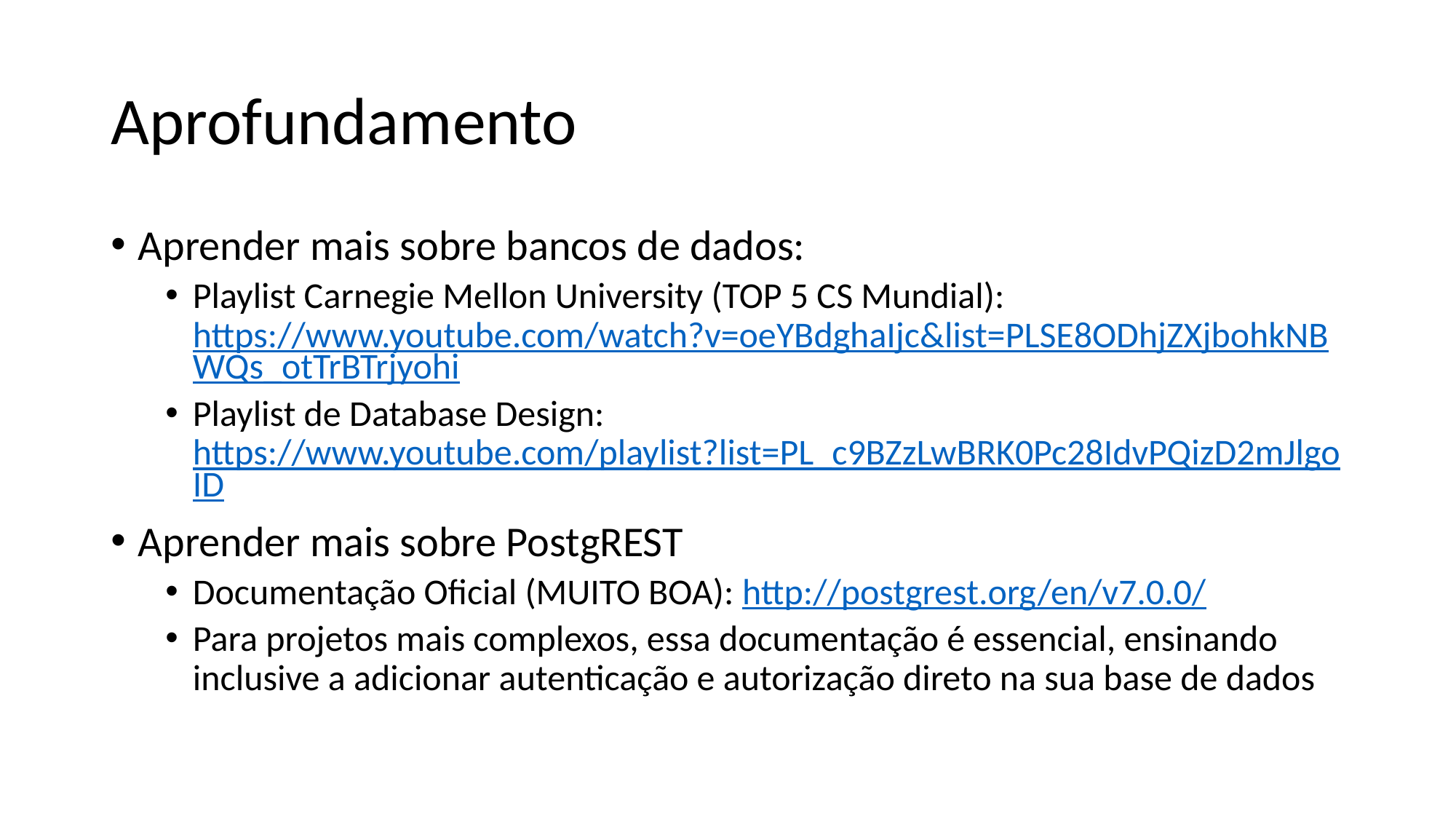

# Aprofundamento
Aprender mais sobre bancos de dados:
Playlist Carnegie Mellon University (TOP 5 CS Mundial): https://www.youtube.com/watch?v=oeYBdghaIjc&list=PLSE8ODhjZXjbohkNBWQs_otTrBTrjyohi
Playlist de Database Design: https://www.youtube.com/playlist?list=PL_c9BZzLwBRK0Pc28IdvPQizD2mJlgoID
Aprender mais sobre PostgREST
Documentação Oficial (MUITO BOA): http://postgrest.org/en/v7.0.0/
Para projetos mais complexos, essa documentação é essencial, ensinando inclusive a adicionar autenticação e autorização direto na sua base de dados